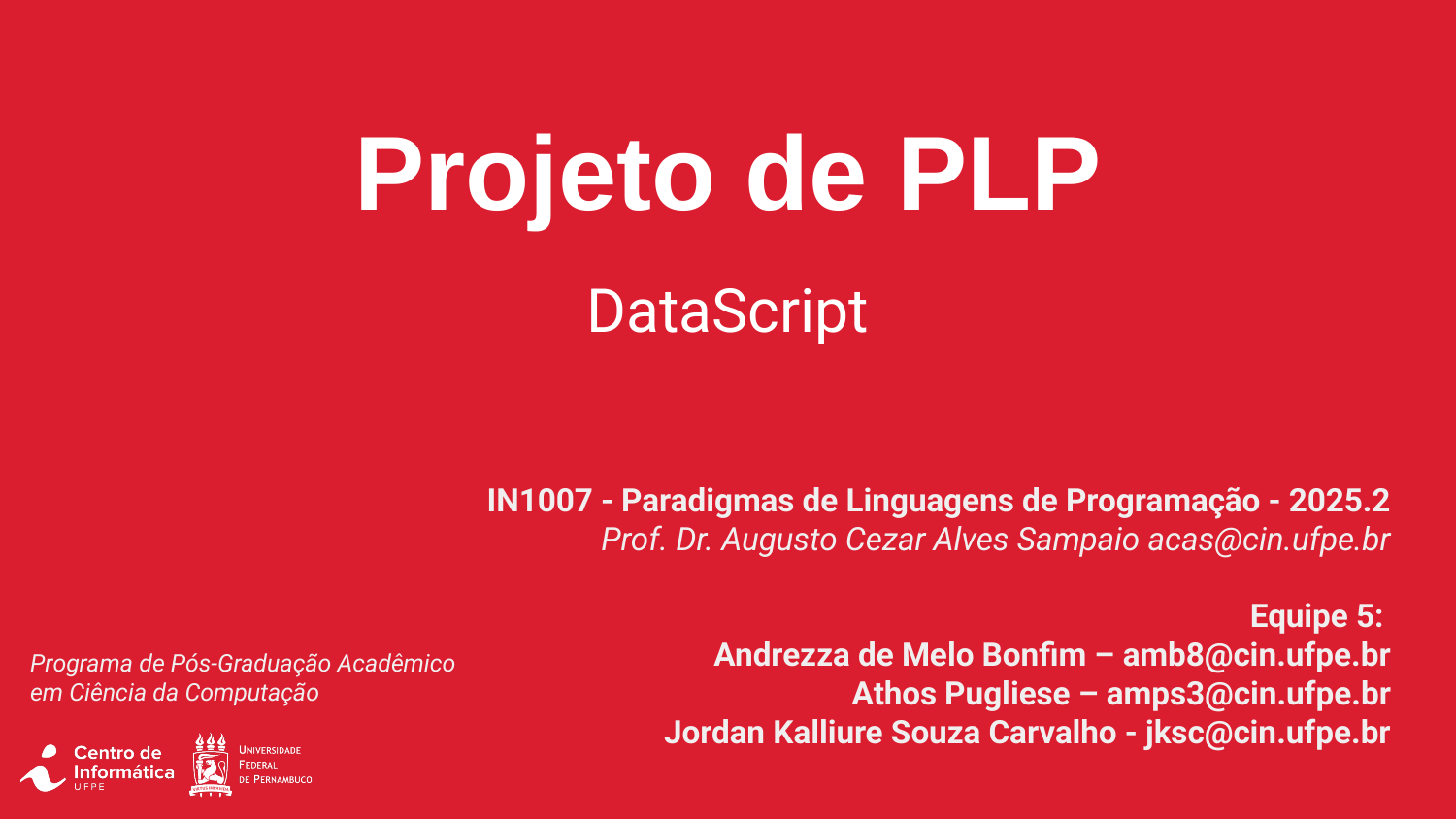

Projeto de PLP

DataScript
IN1007 - Paradigmas de Linguagens de Programação - 2025.2
Prof. Dr. Augusto Cezar Alves Sampaio acas@cin.ufpe.br

Equipe 5:
Andrezza de Melo Bonfim – amb8@cin.ufpe.br
Athos Pugliese – amps3@cin.ufpe.br
Jordan Kalliure Souza Carvalho - jksc@cin.ufpe.br
Programa de Pós-Graduação Acadêmico em Ciência da Computação